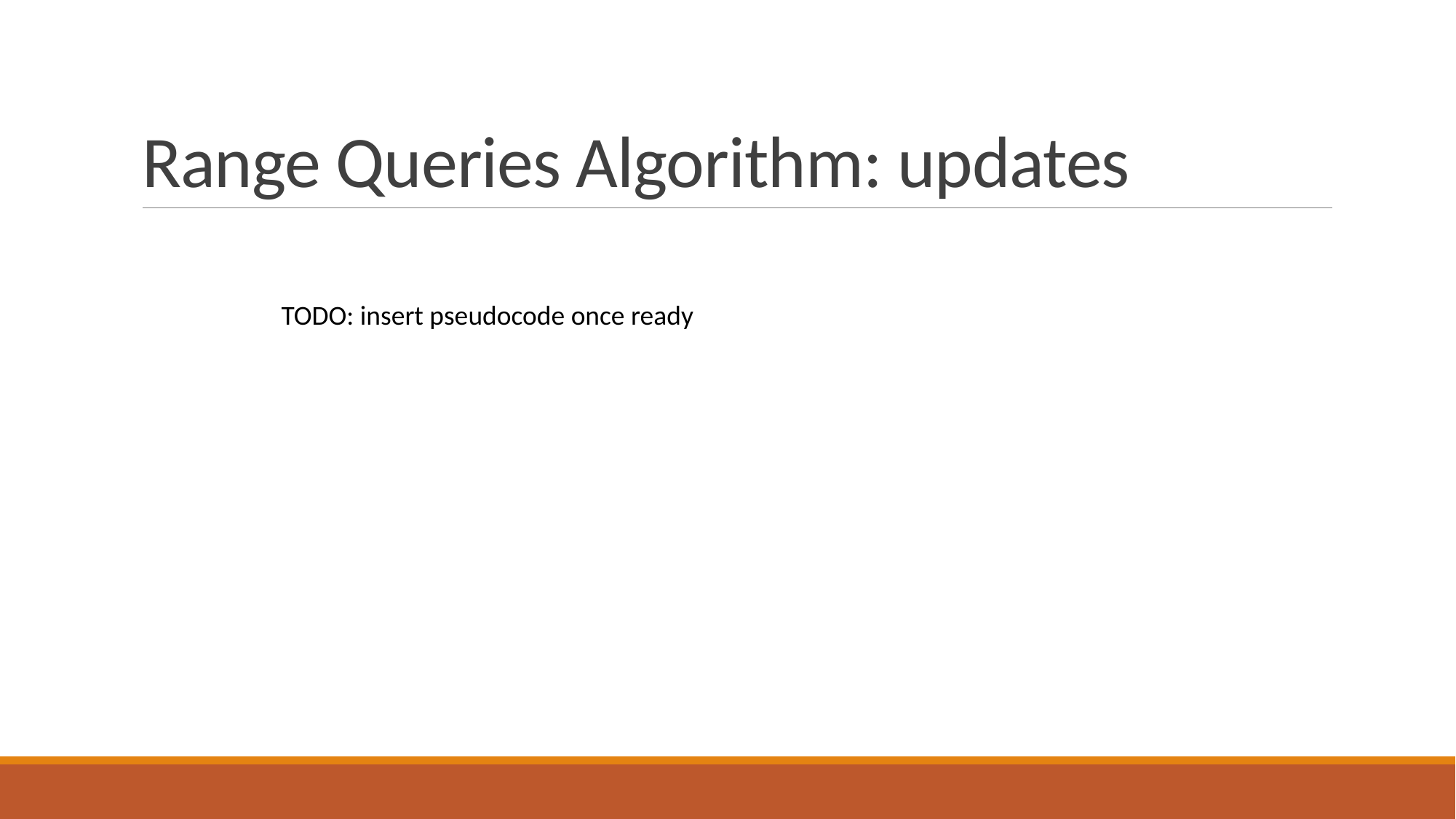

# Range Queries Algorithm: updates
TODO: insert pseudocode once ready